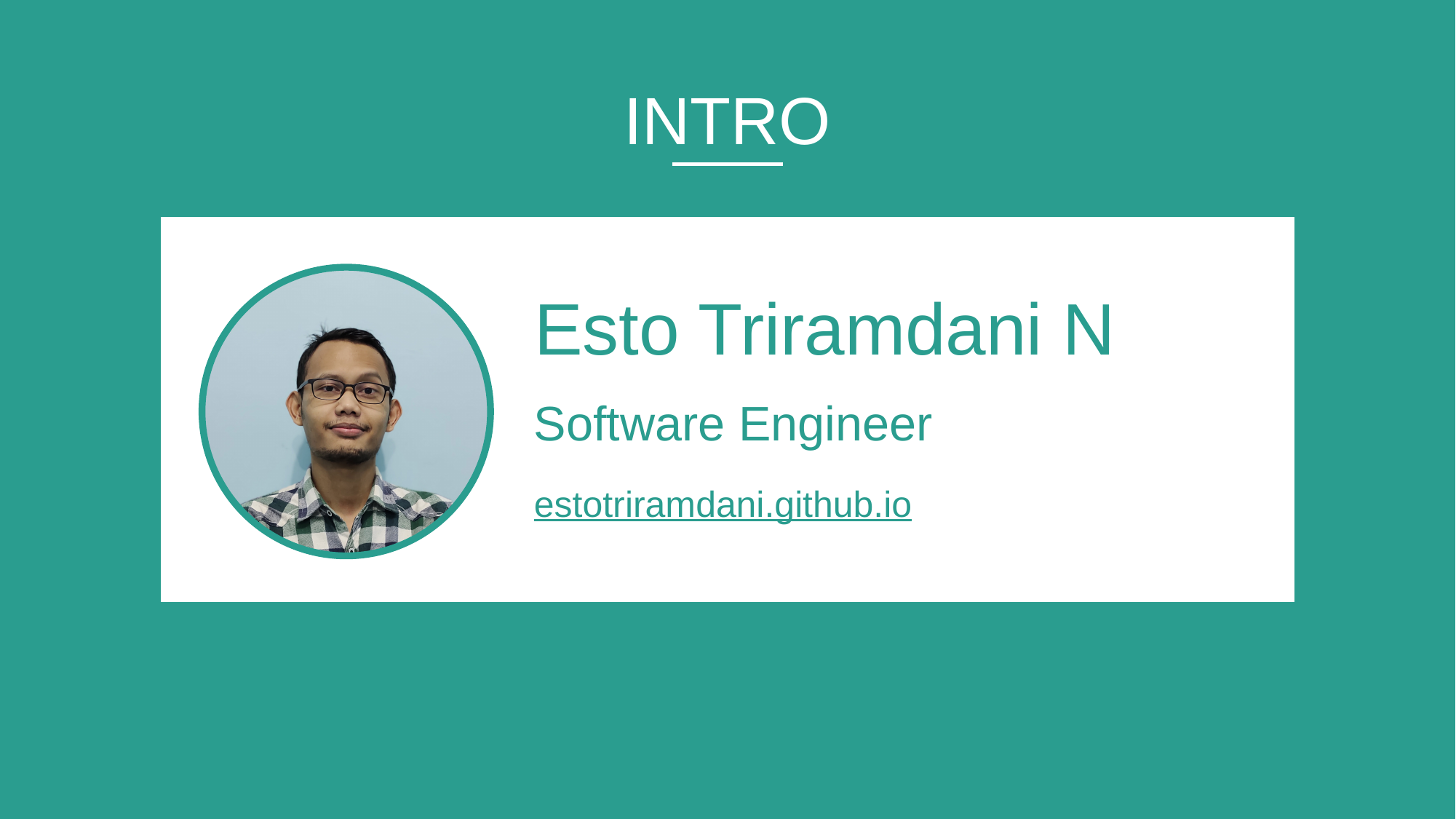

# INTRO

Esto Triramdani N
Software Engineer
estotriramdani.github.io